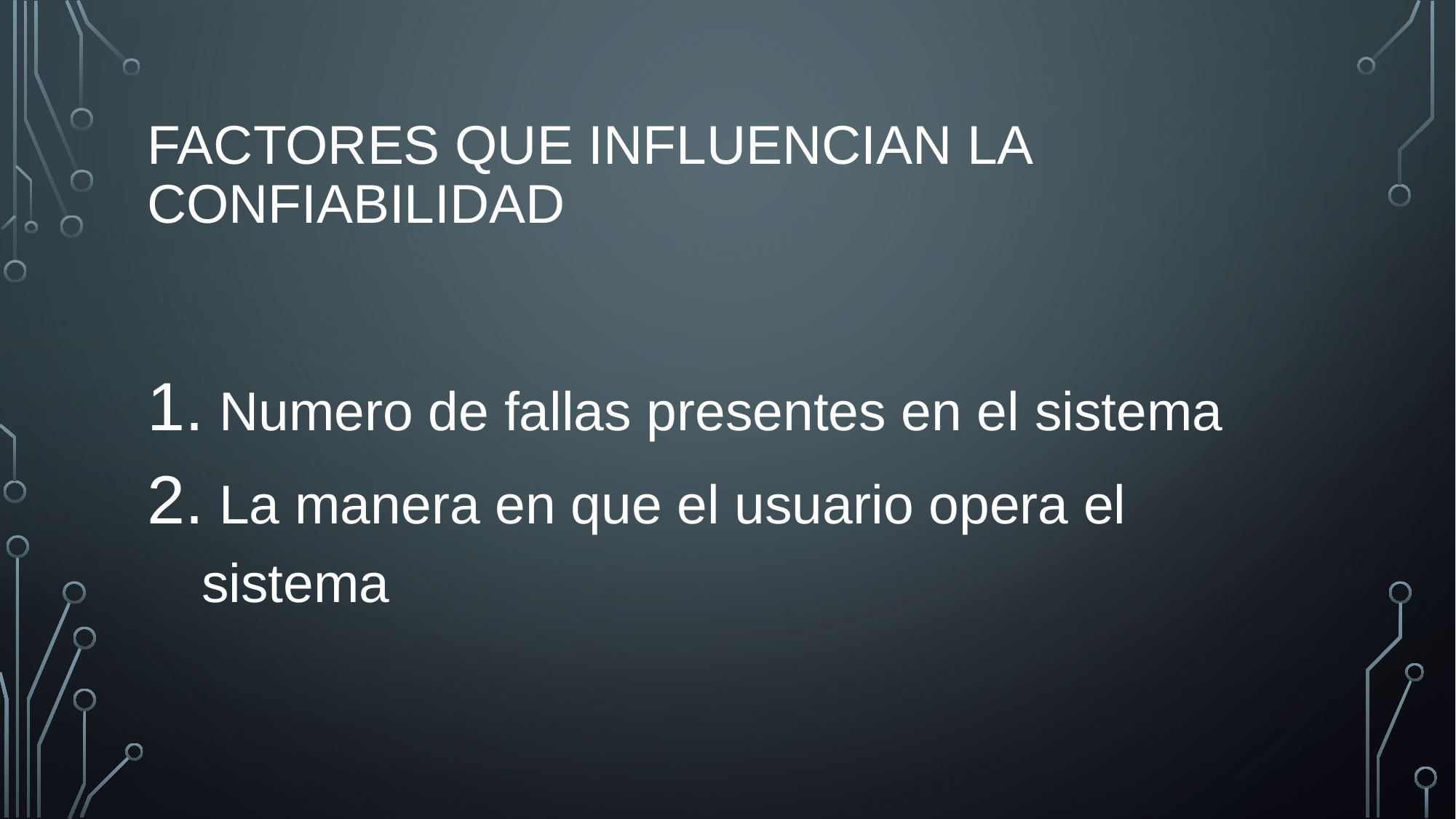

# Factores que influencian la confiabilidad
 Numero de fallas presentes en el sistema
 La manera en que el usuario opera el sistema